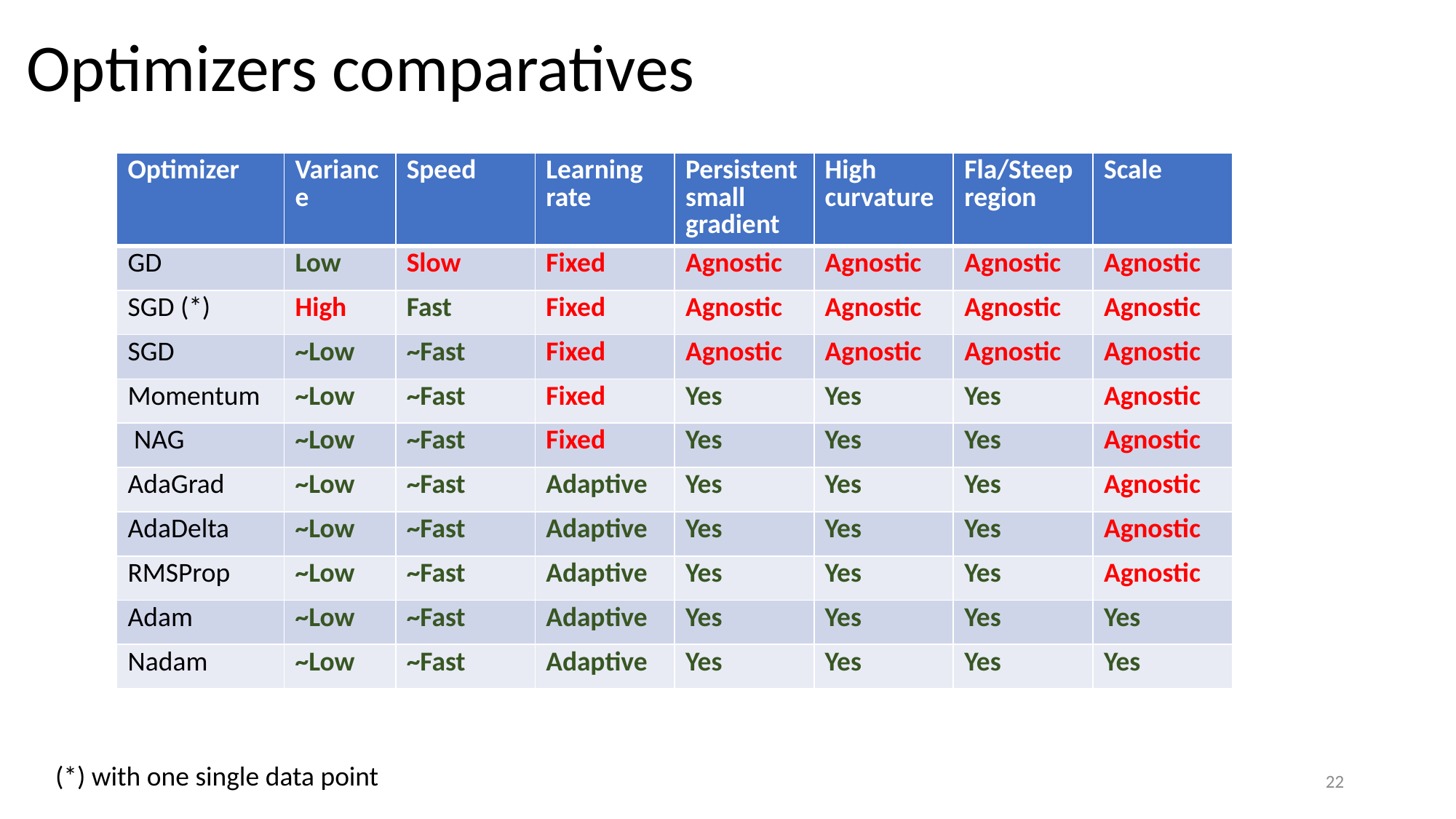

# Optimizers comparatives
| Optimizer | Variance | Speed | Learning rate | Persistent small gradient | High curvature | Fla/Steep region | Scale |
| --- | --- | --- | --- | --- | --- | --- | --- |
| GD | Low | Slow | Fixed | Agnostic | Agnostic | Agnostic | Agnostic |
| SGD (\*) | High | Fast | Fixed | Agnostic | Agnostic | Agnostic | Agnostic |
| SGD | ~Low | ~Fast | Fixed | Agnostic | Agnostic | Agnostic | Agnostic |
| Momentum | ~Low | ~Fast | Fixed | Yes | Yes | Yes | Agnostic |
| NAG | ~Low | ~Fast | Fixed | Yes | Yes | Yes | Agnostic |
| AdaGrad | ~Low | ~Fast | Adaptive | Yes | Yes | Yes | Agnostic |
| AdaDelta | ~Low | ~Fast | Adaptive | Yes | Yes | Yes | Agnostic |
| RMSProp | ~Low | ~Fast | Adaptive | Yes | Yes | Yes | Agnostic |
| Adam | ~Low | ~Fast | Adaptive | Yes | Yes | Yes | Yes |
| Nadam | ~Low | ~Fast | Adaptive | Yes | Yes | Yes | Yes |
(*) with one single data point
22